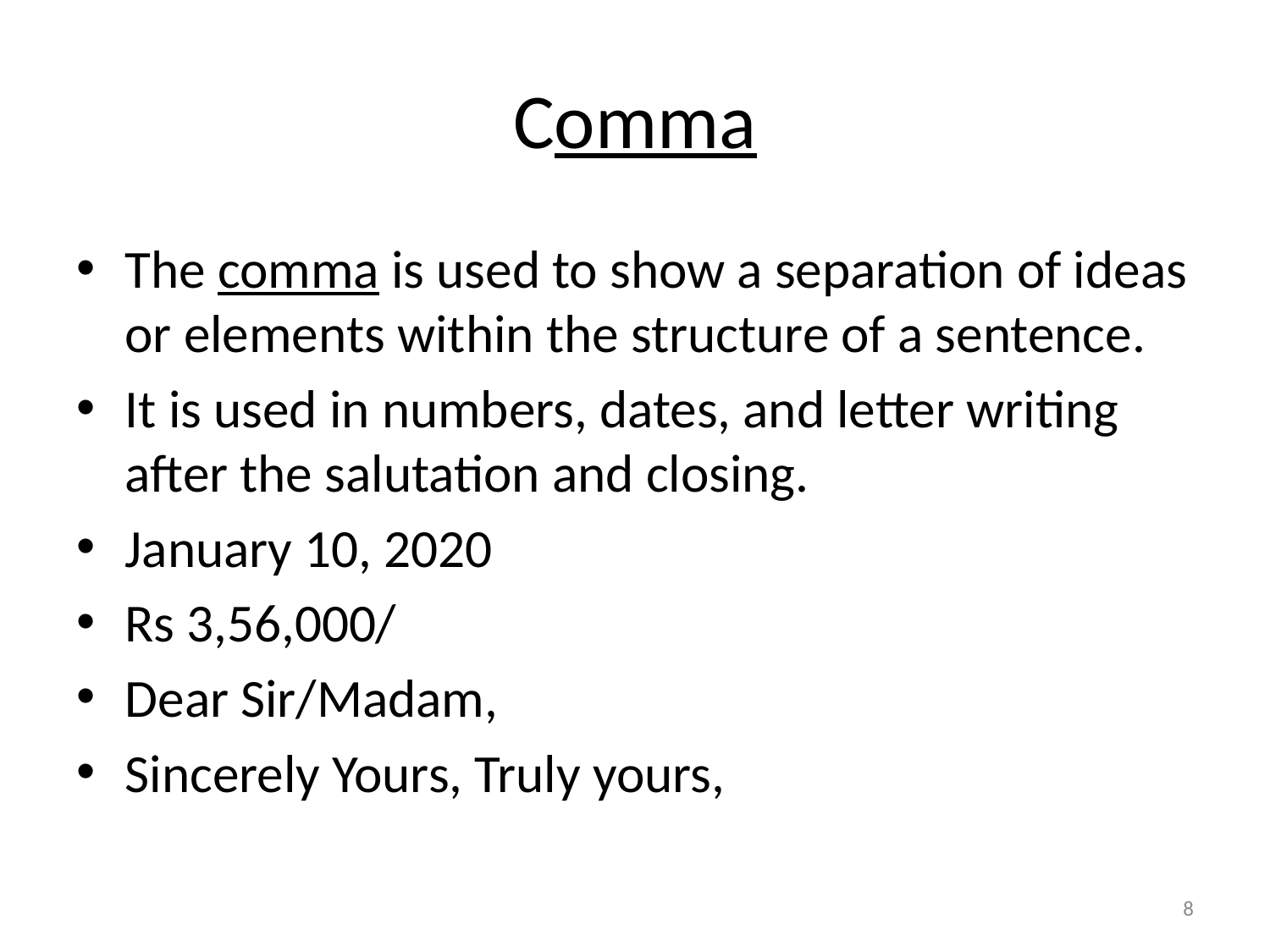

# Comma
The comma is used to show a separation of ideas or elements within the structure of a sentence.
It is used in numbers, dates, and letter writing after the salutation and closing.
January 10, 2020
Rs 3,56,000/
Dear Sir/Madam,
Sincerely Yours, Truly yours,

8